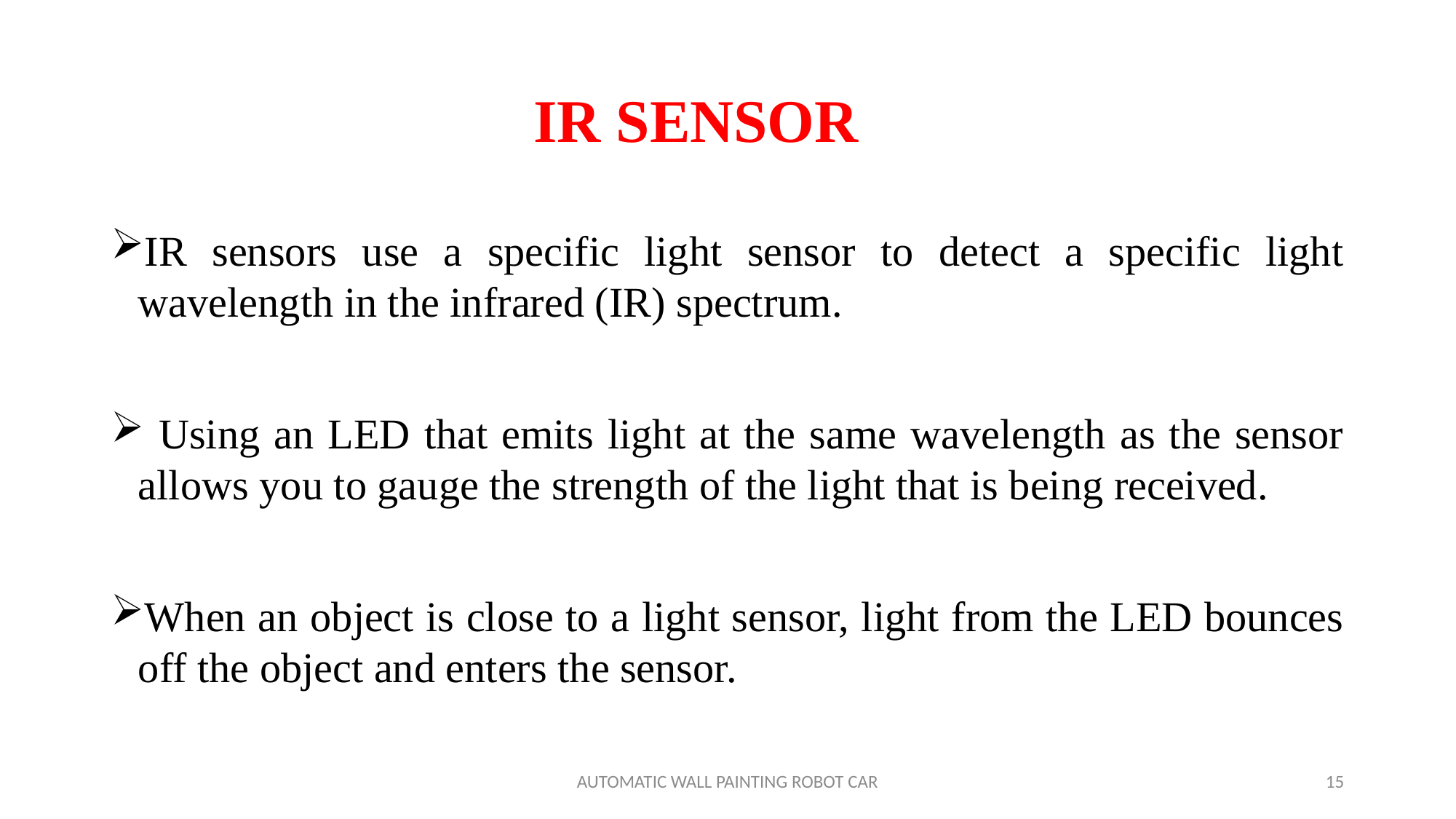

# IR SENSOR
IR sensors use a specific light sensor to detect a specific light wavelength in the infrared (IR) spectrum.

 Using an LED that emits light at the same wavelength as the sensor allows you to gauge the strength of the light that is being received.

When an object is close to a light sensor, light from the LED bounces off the object and enters the sensor.

AUTOMATIC WALL PAINTING ROBOT CAR
15